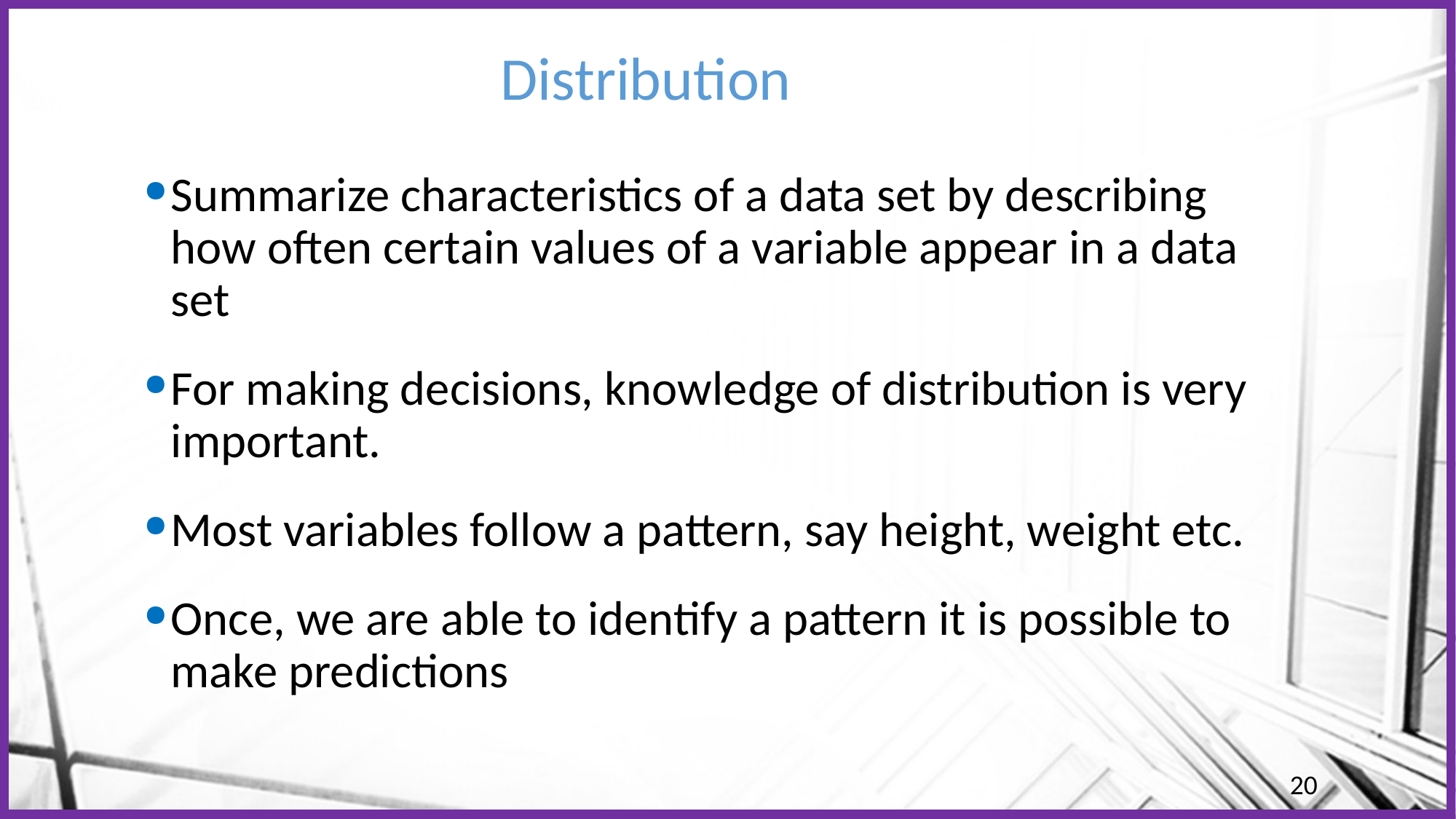

# Distribution
Summarize characteristics of a data set by describing how often certain values of a variable appear in a data set
For making decisions, knowledge of distribution is very important.
Most variables follow a pattern, say height, weight etc.
Once, we are able to identify a pattern it is possible to make predictions
20